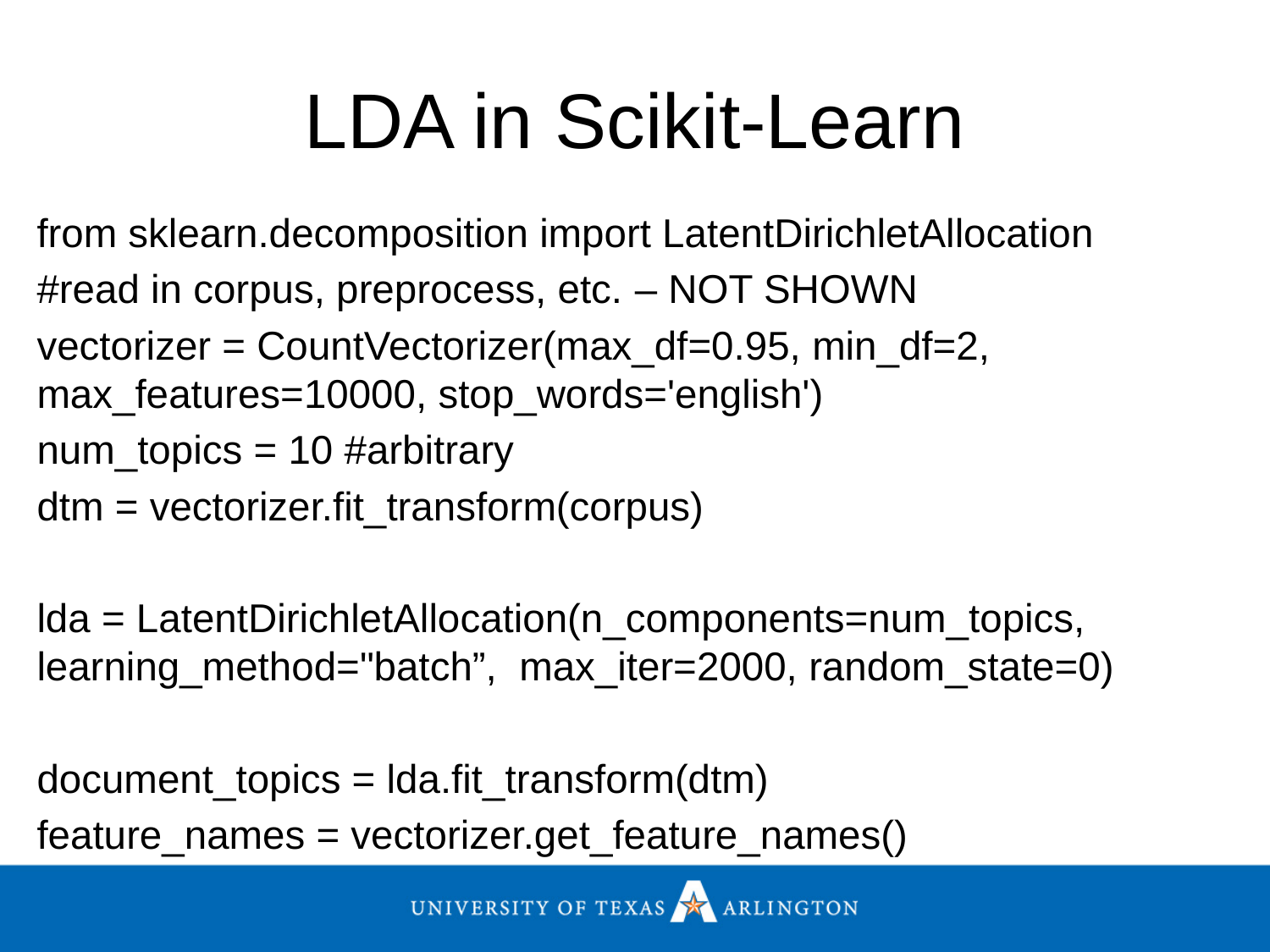

# LDA in Scikit-Learn
from sklearn.decomposition import LatentDirichletAllocation
#read in corpus, preprocess, etc. – NOT SHOWN
vectorizer = CountVectorizer(max_df=0.95, min_df=2, max_features=10000, stop_words='english')
num_topics = 10 #arbitrary
dtm = vectorizer.fit_transform(corpus)

lda = LatentDirichletAllocation(n_components=num_topics, learning_method="batch”,  max_iter=2000, random_state=0)

document_topics = lda.fit_transform(dtm)
feature_names = vectorizer.get_feature_names()